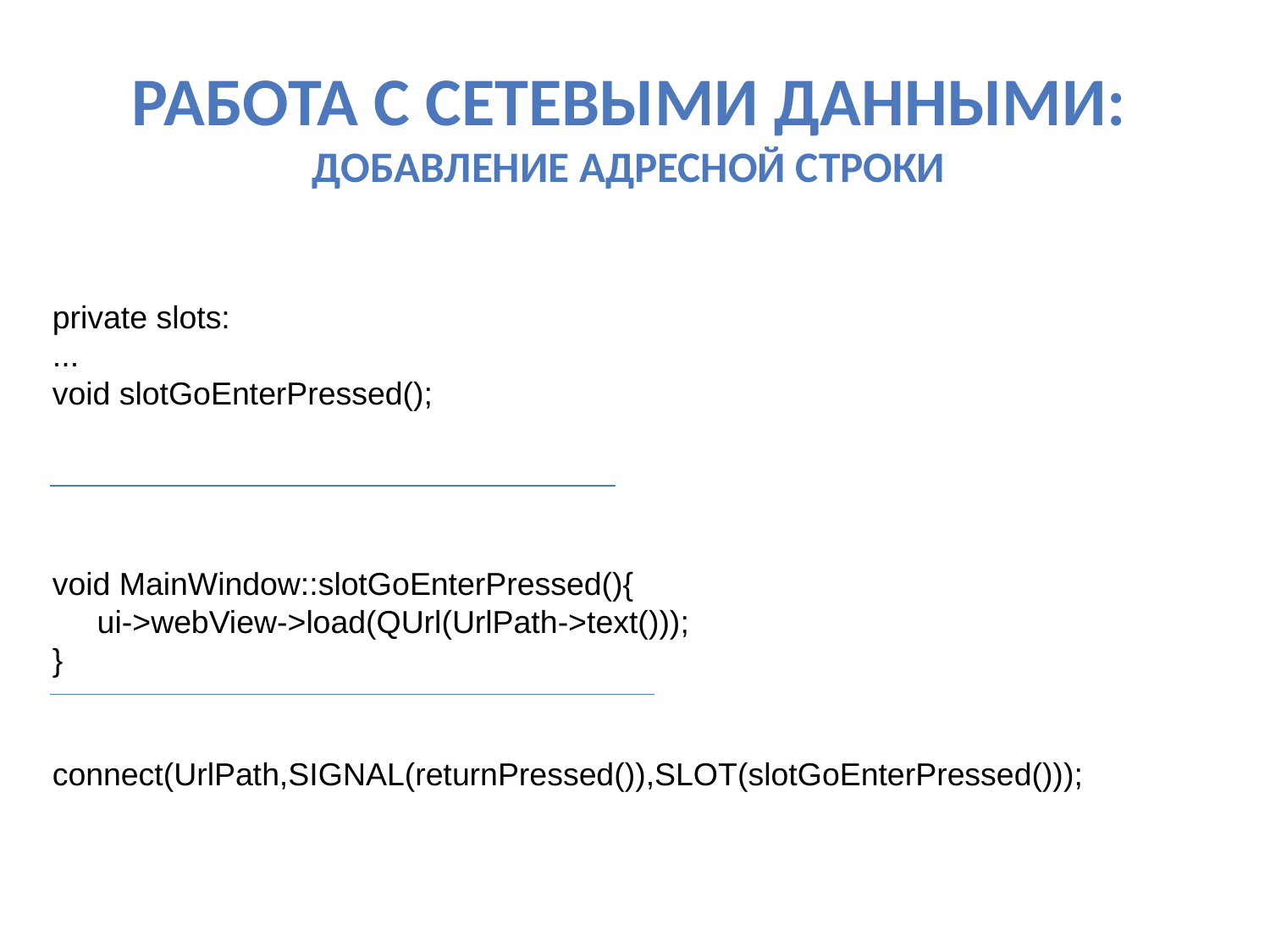

# Работа с Сетевыми данными: добавление адресной строки

private slots:
...
void slotGoEnterPressed();

void MainWindow::slotGoEnterPressed(){
      ui->webView->load(QUrl(UrlPath->text()));
}

connect(UrlPath,SIGNAL(returnPressed()),SLOT(slotGoEnterPressed()));